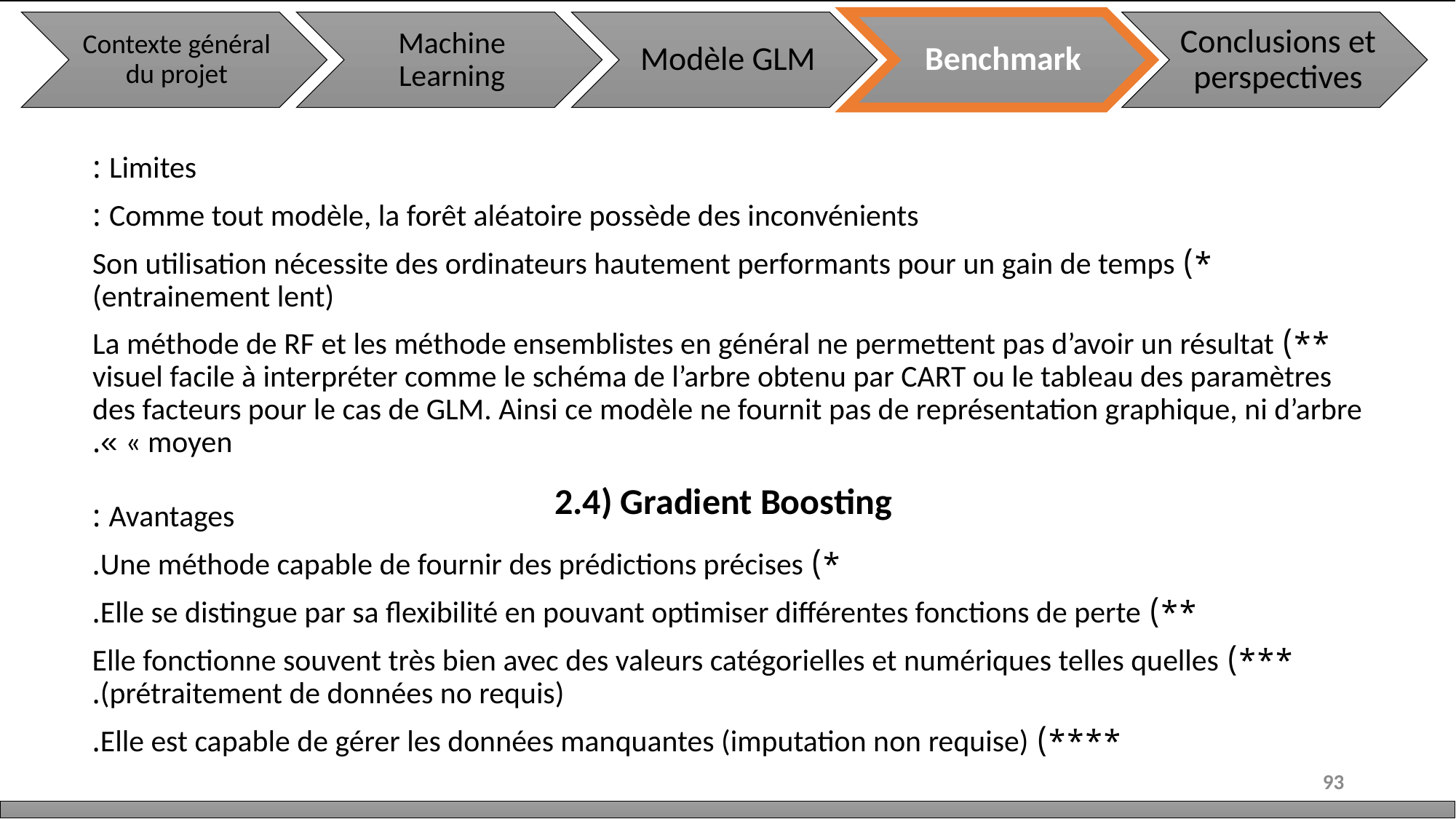

Contexte général du projet
Machine Learning
Modèle GLM
Benchmark
Conclusions et perspectives
Limites :
Comme tout modèle, la forêt aléatoire possède des inconvénients :
*) Son utilisation nécessite des ordinateurs hautement performants pour un gain de temps (entrainement lent)
**) La méthode de RF et les méthode ensemblistes en général ne permettent pas d’avoir un résultat visuel facile à interpréter comme le schéma de l’arbre obtenu par CART ou le tableau des paramètres des facteurs pour le cas de GLM. Ainsi ce modèle ne fournit pas de représentation graphique, ni d’arbre « moyen ».
2.4) Gradient Boosting
Avantages :
*) Une méthode capable de fournir des prédictions précises.
**) Elle se distingue par sa flexibilité en pouvant optimiser différentes fonctions de perte.
***) Elle fonctionne souvent très bien avec des valeurs catégorielles et numériques telles quelles (prétraitement de données no requis).
****) Elle est capable de gérer les données manquantes (imputation non requise).
93